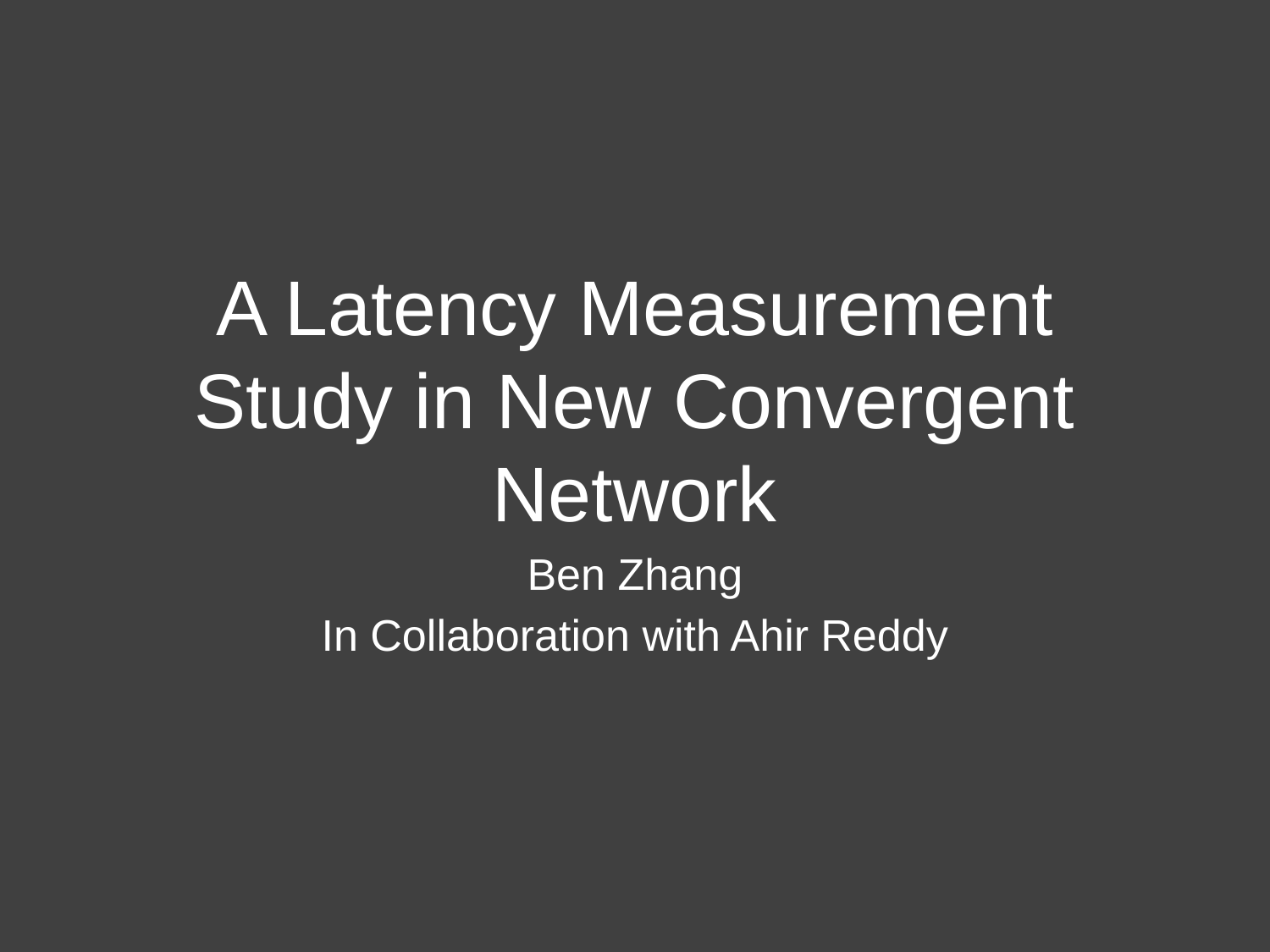

# A Latency Measurement Study in New Convergent Network
Ben Zhang
In Collaboration with Ahir Reddy